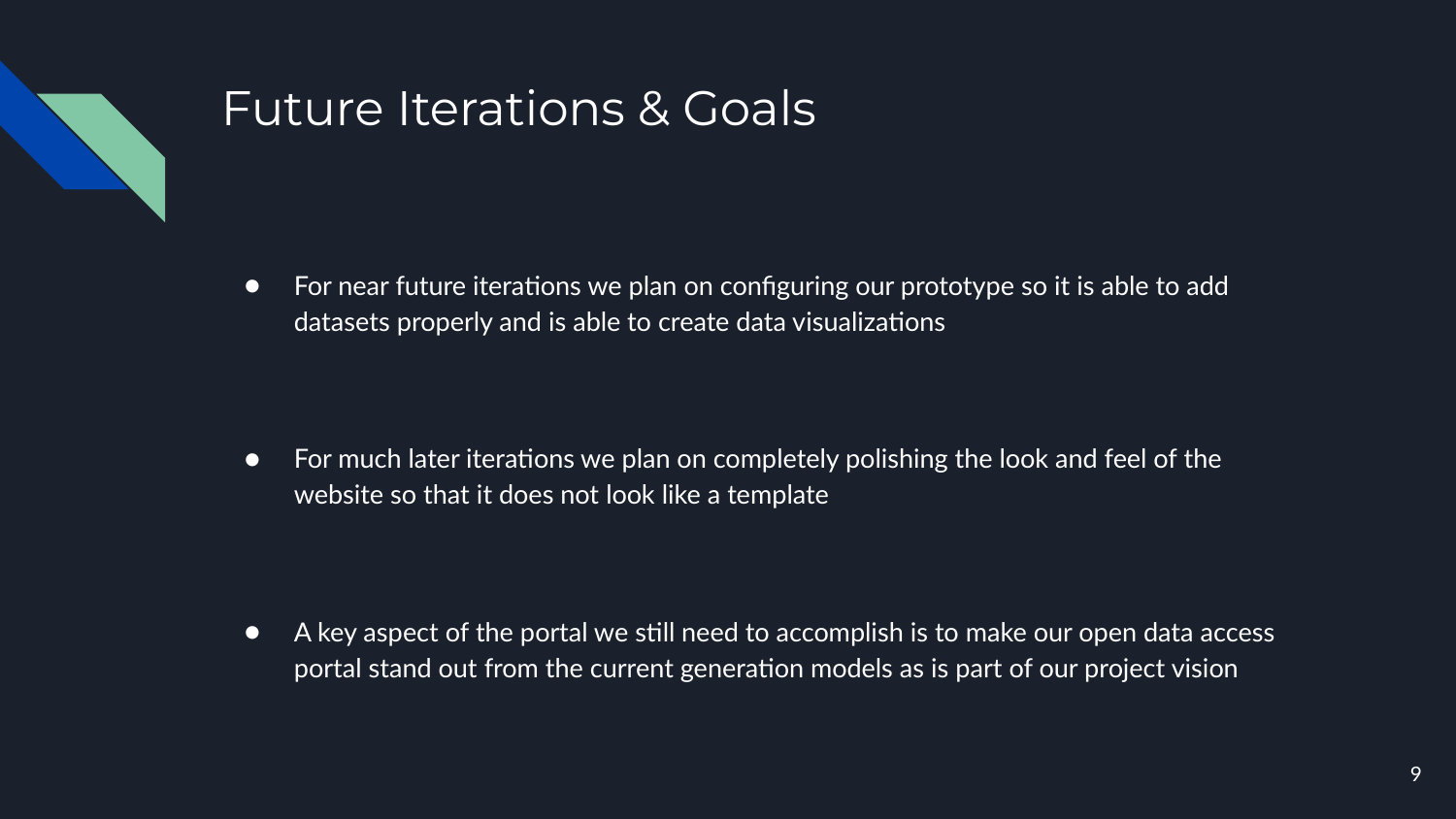

# Future Iterations & Goals
For near future iterations we plan on configuring our prototype so it is able to add datasets properly and is able to create data visualizations

For much later iterations we plan on completely polishing the look and feel of the website so that it does not look like a template

A key aspect of the portal we still need to accomplish is to make our open data access portal stand out from the current generation models as is part of our project vision

9